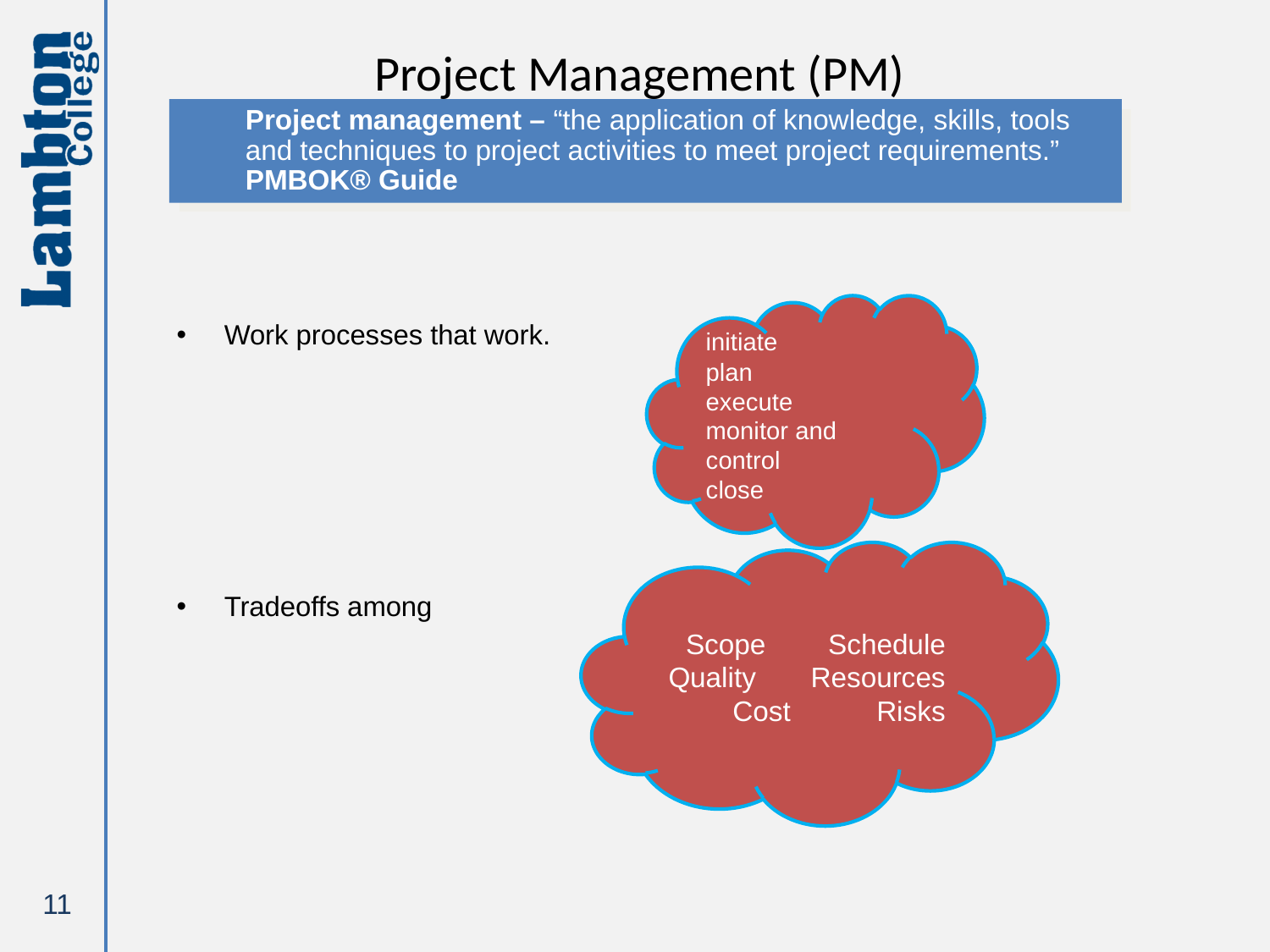

# Project Management (PM)
Project management – “the application of knowledge, skills, tools and techniques to project activities to meet project requirements.” PMBOK® Guide

Work processes that work.

Tradeoffs among
initiate
plan
execute
monitor and control
close
Scope        Schedule
Quality       Resources
Cost           Risks
11